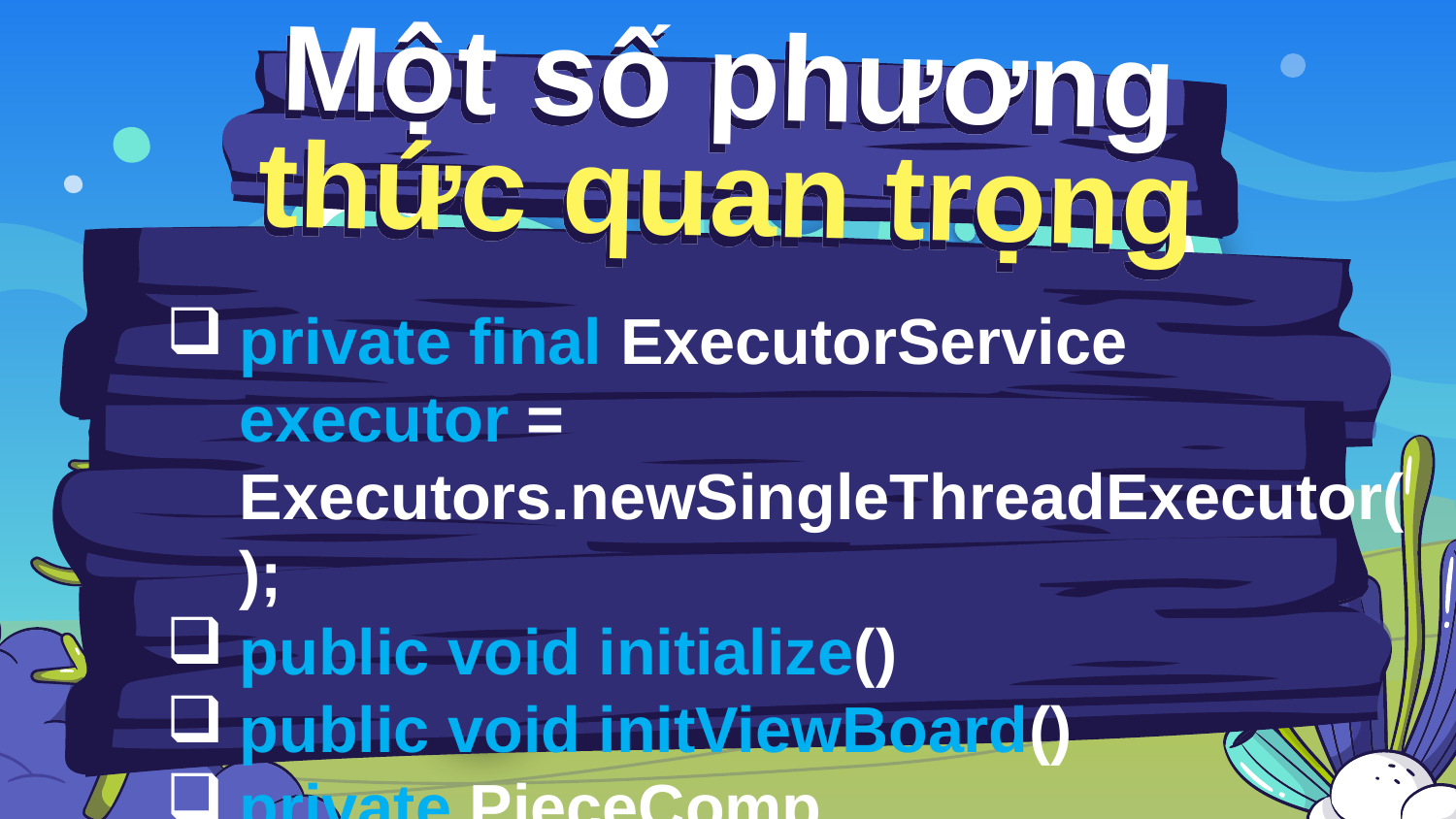

# Một số phương thức quan trọng

private final ExecutorService executor = Executors.newSingleThreadExecutor();
public void initialize()
public void initViewBoard()
private PieceComp makePieceComp(boolean side, int row, int col)